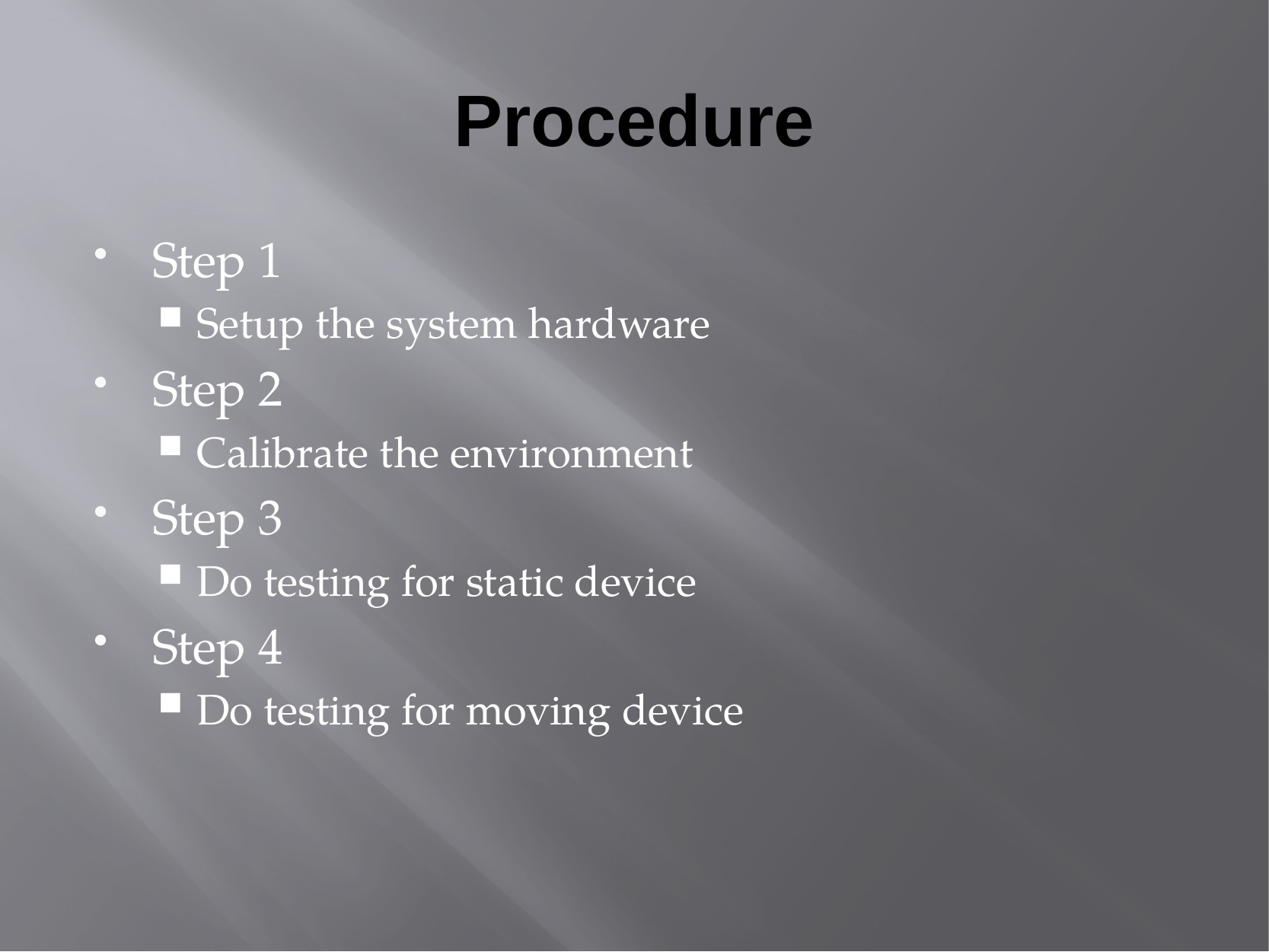

# Procedure
Step 1
Setup the system hardware
Step 2
Calibrate the environment
Step 3
Do testing for static device
Step 4
Do testing for moving device